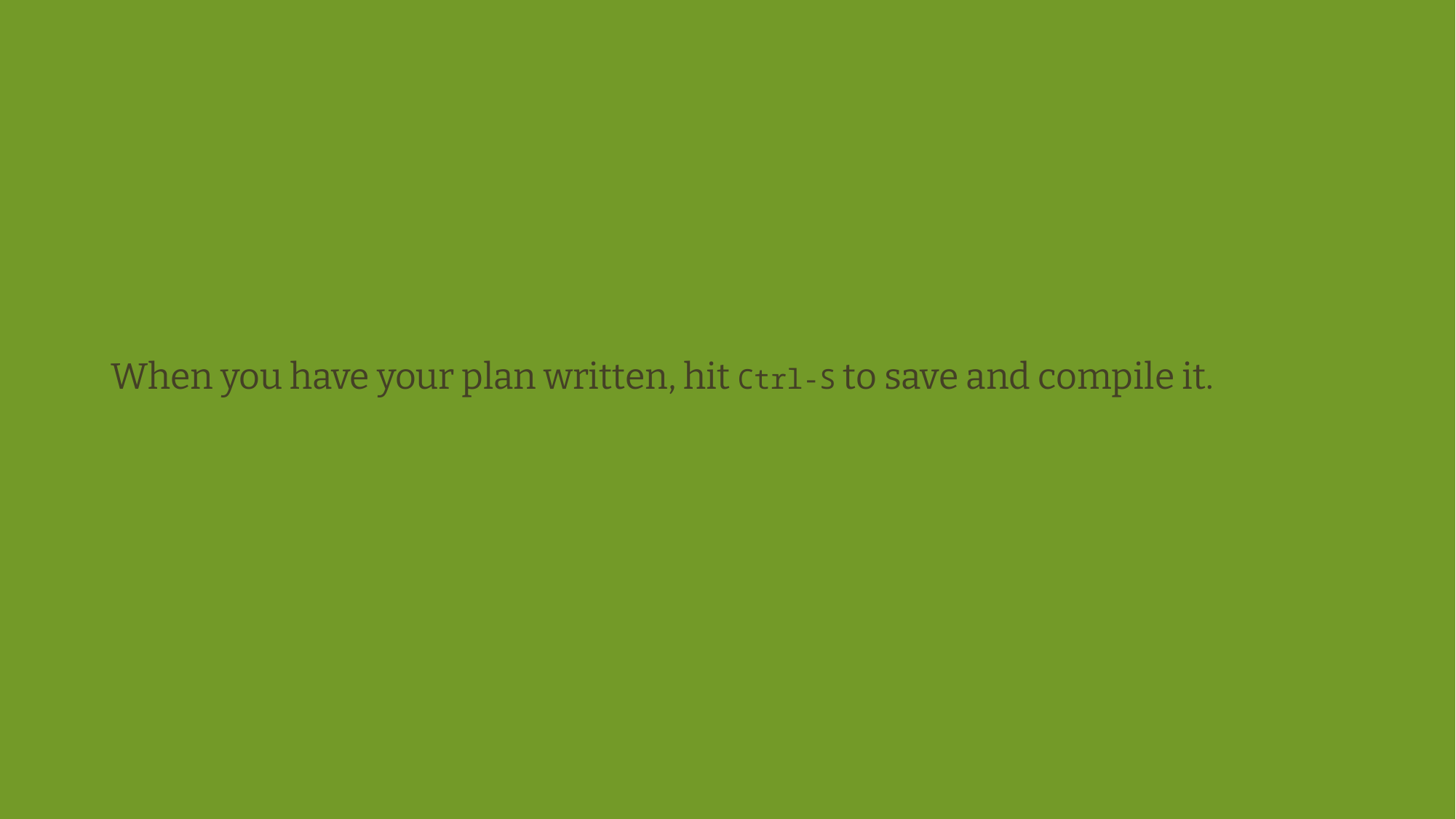

When you have your plan written, hit Ctrl-S to save and compile it.